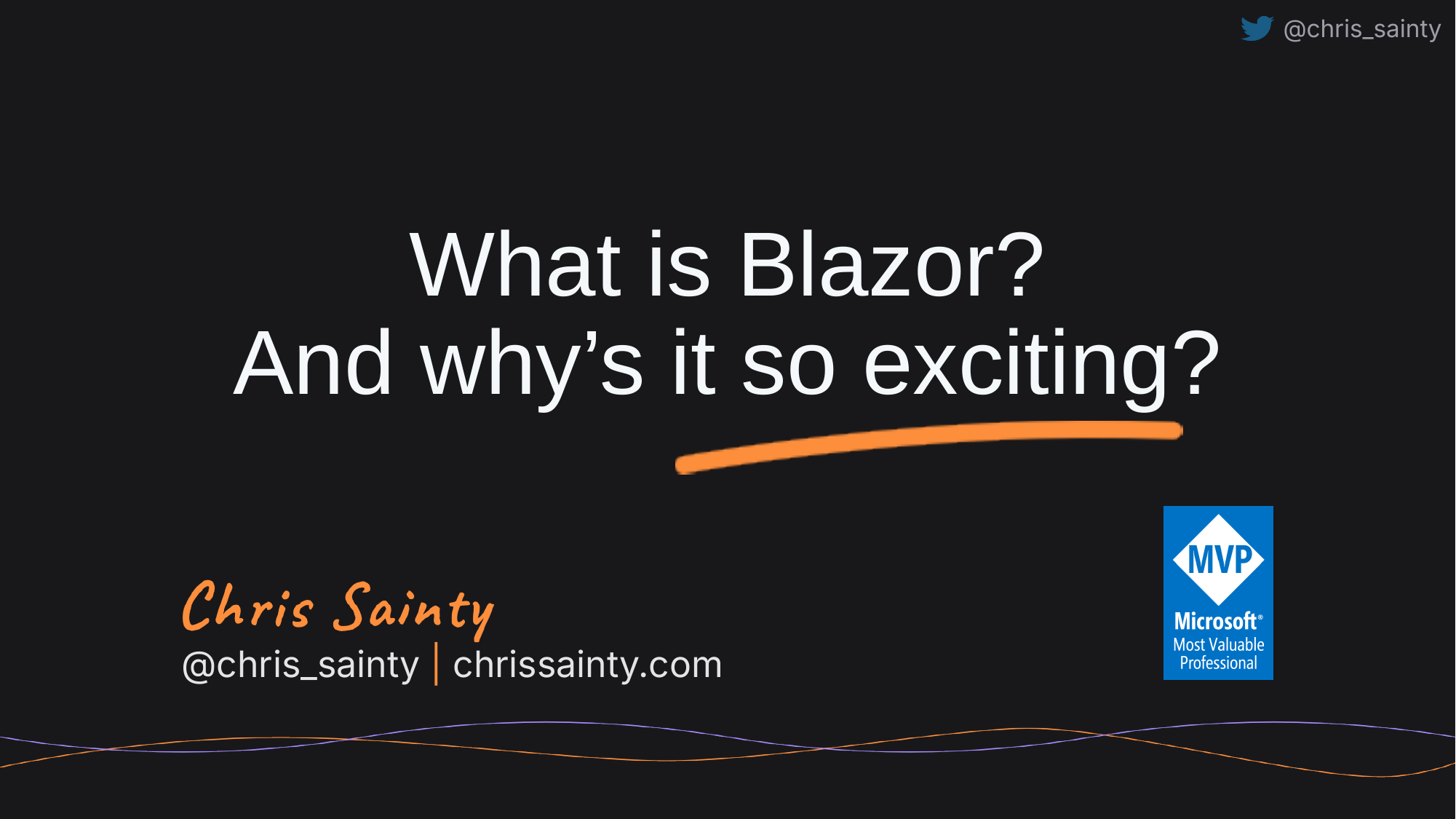

# What is Blazor? And why’s it so exciting?